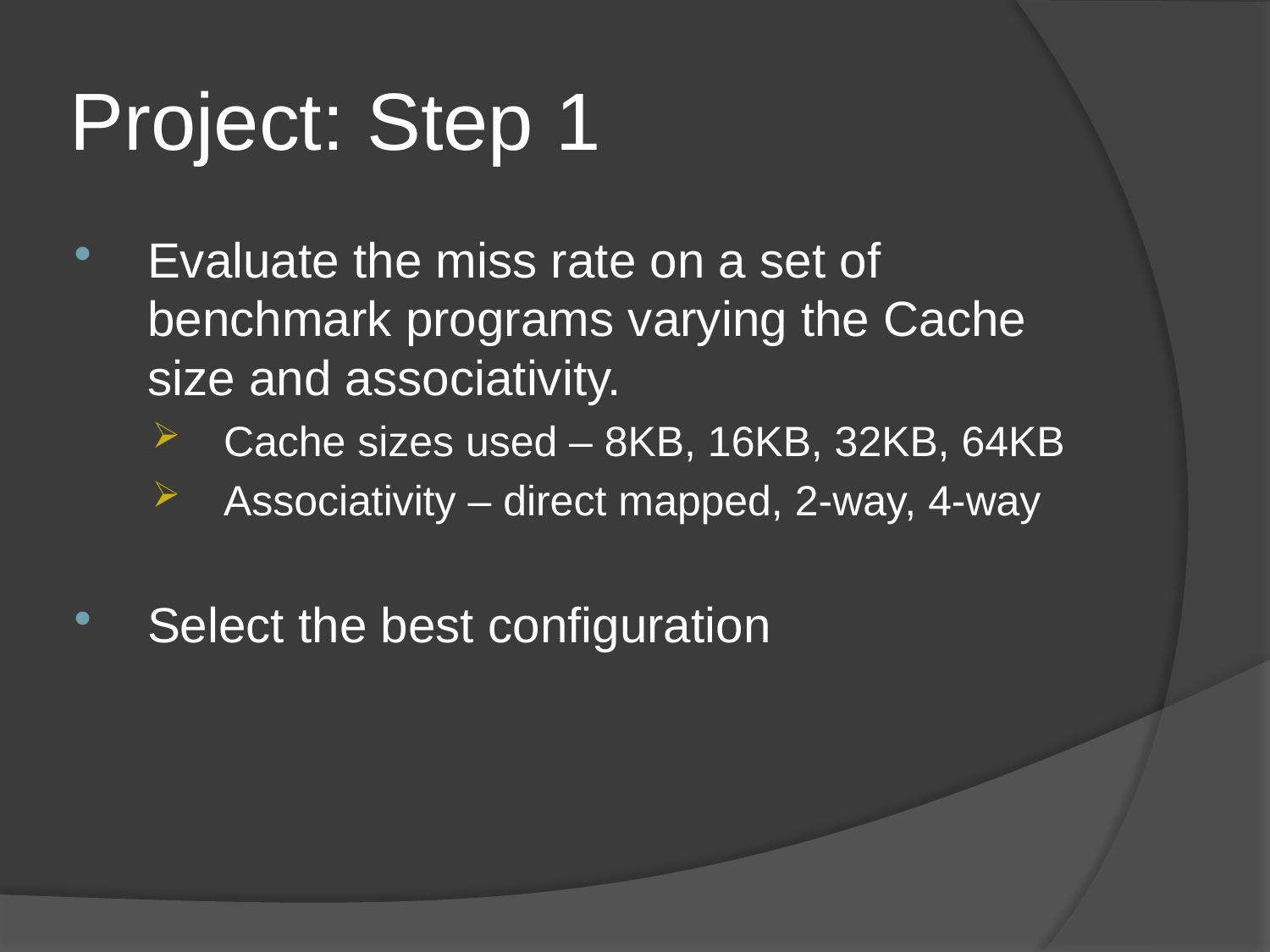

# Project: Step 1
Evaluate the miss rate on a set of benchmark programs varying the Cache size and associativity.
Cache sizes used – 8KB, 16KB, 32KB, 64KB
Associativity – direct mapped, 2-way, 4-way

Select the best configuration